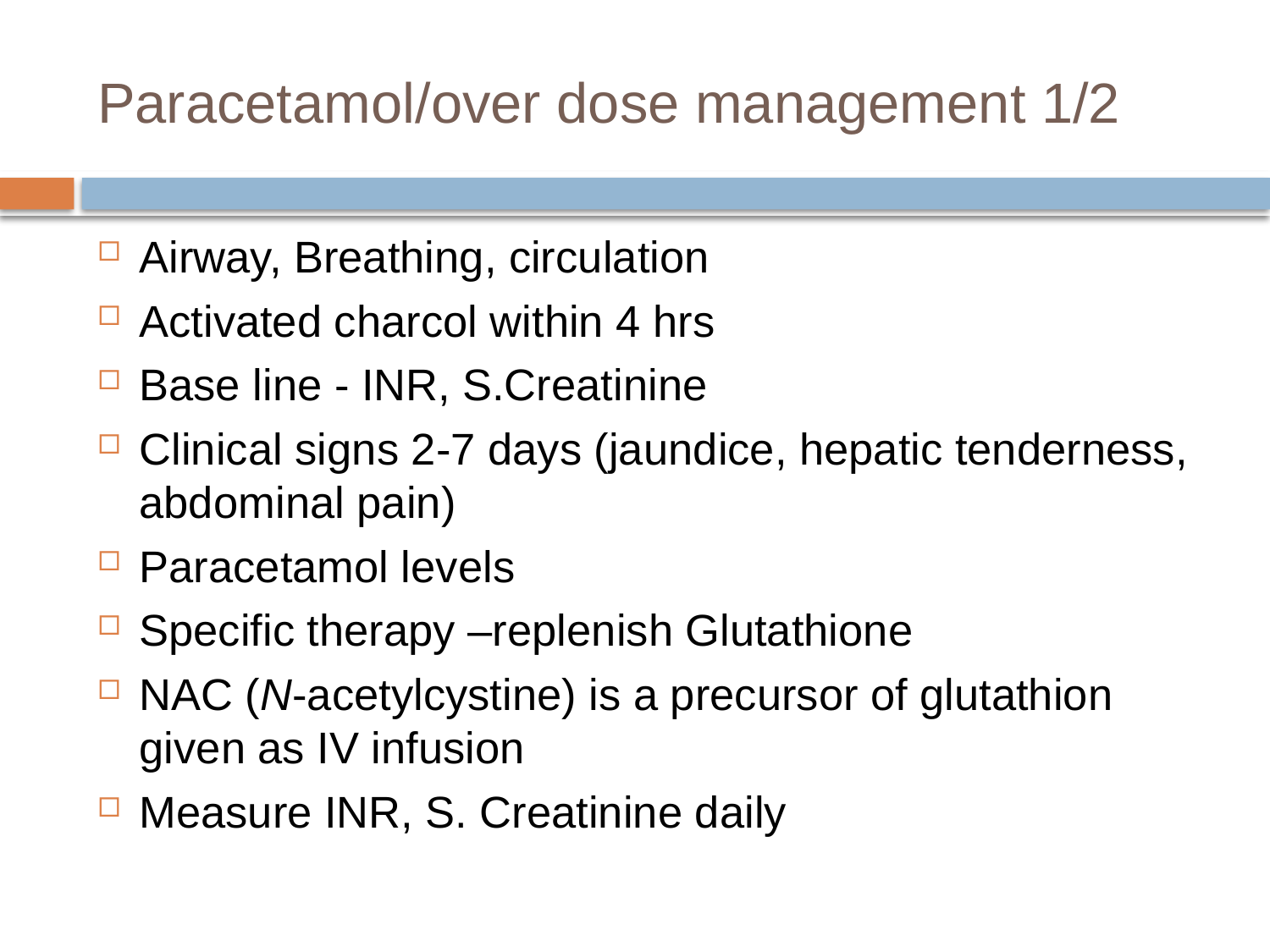

# Paracetamol/over dose management 1/2
Airway, Breathing, circulation
Activated charcol within 4 hrs
Base line - INR, S.Creatinine
Clinical signs 2-7 days (jaundice, hepatic tenderness, abdominal pain)
Paracetamol levels
Specific therapy –replenish Glutathione
NAC (N-acetylcystine) is a precursor of glutathion given as IV infusion
Measure INR, S. Creatinine daily